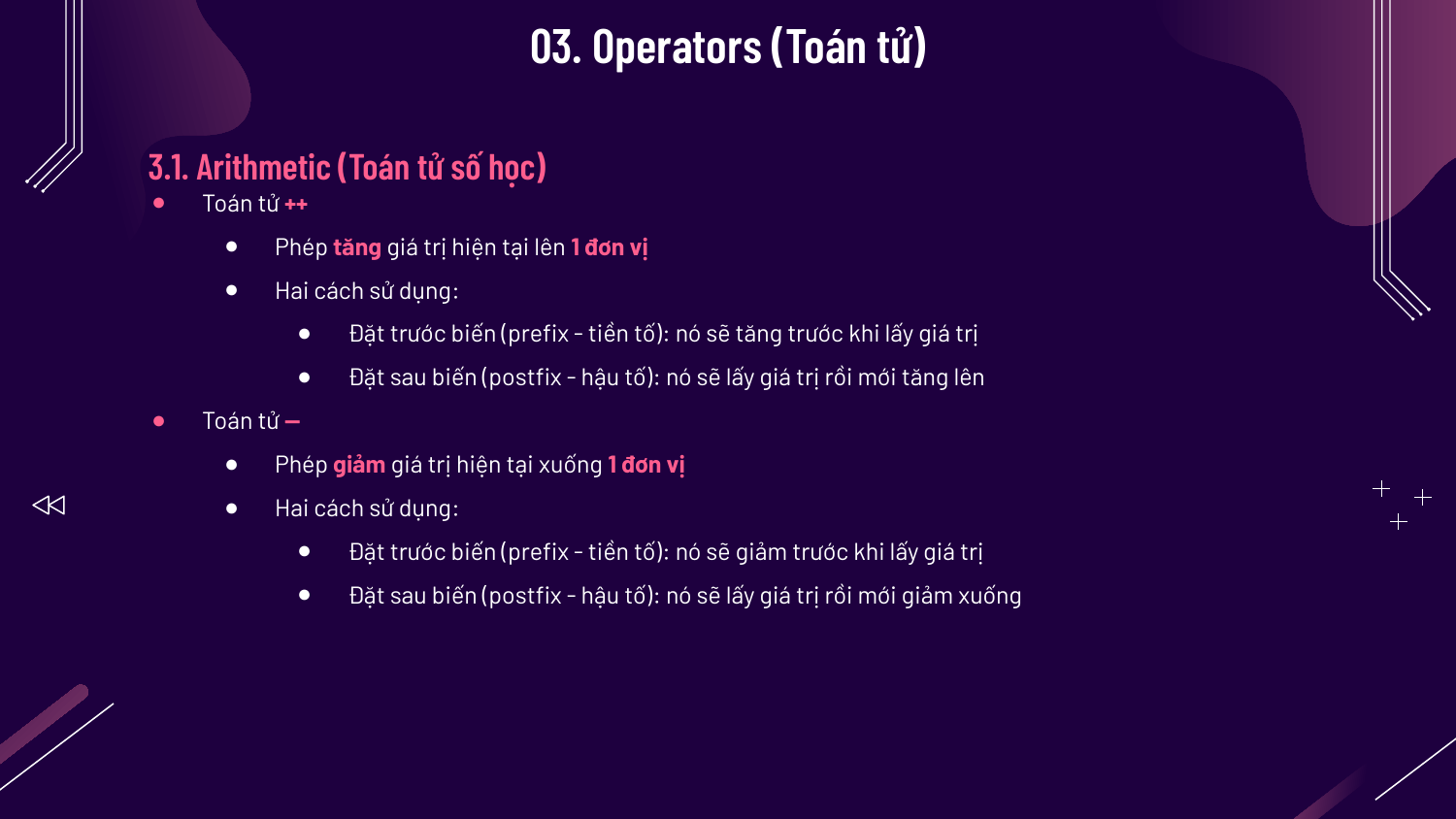

# 03. Operators (Toán tử)
3.1. Arithmetic (Toán tử số học)
Toán tử ++
Phép tăng giá trị hiện tại lên 1 đơn vị
Hai cách sử dụng:
Đặt trước biến (prefix - tiền tố): nó sẽ tăng trước khi lấy giá trị
Đặt sau biến (postfix - hậu tố): nó sẽ lấy giá trị rồi mới tăng lên
Toán tử --
Phép giảm giá trị hiện tại xuống 1 đơn vị
Hai cách sử dụng:
Đặt trước biến (prefix - tiền tố): nó sẽ giảm trước khi lấy giá trị
Đặt sau biến (postfix - hậu tố): nó sẽ lấy giá trị rồi mới giảm xuống